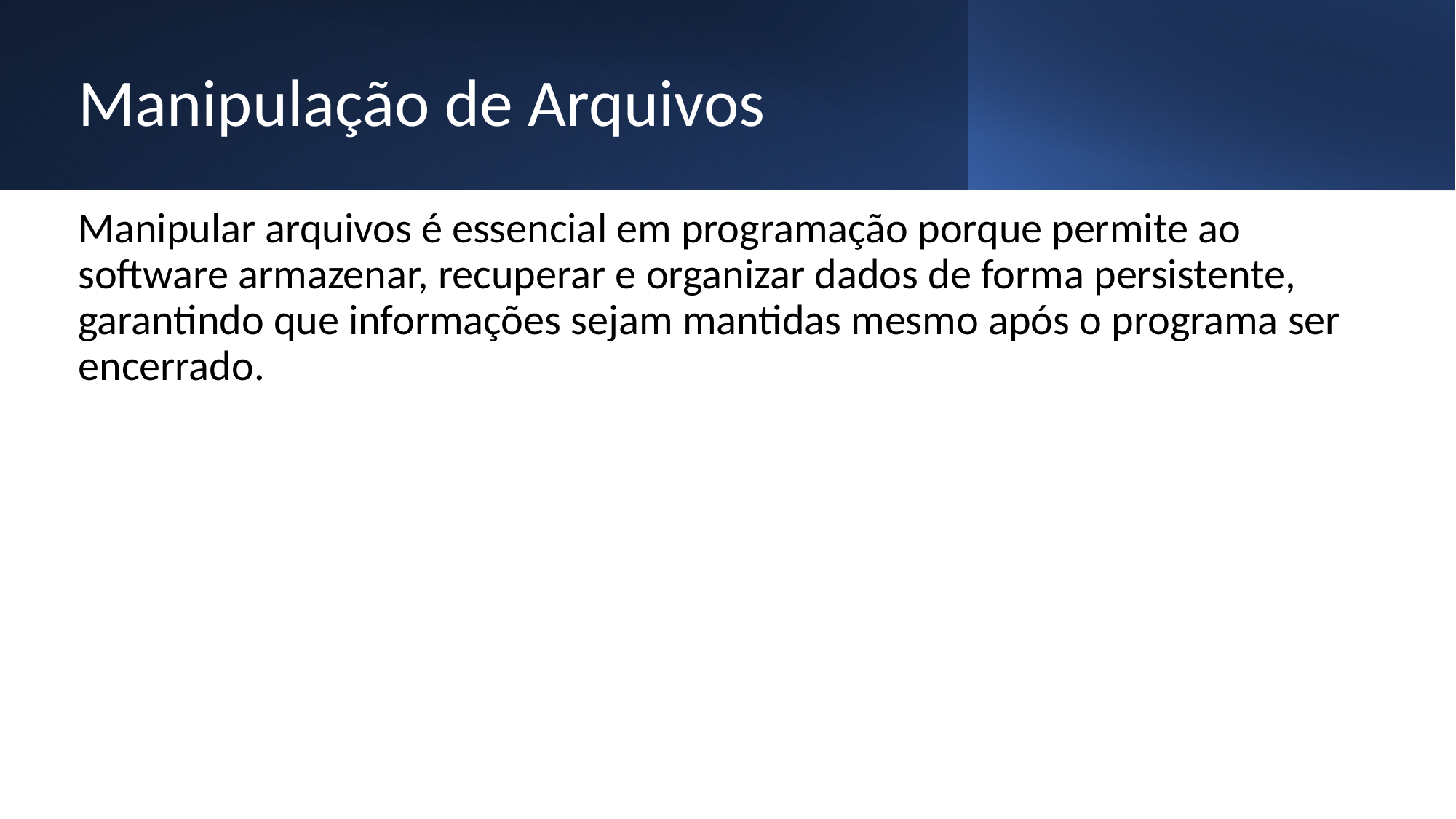

# Manipulação de Arquivos
Manipular arquivos é essencial em programação porque permite ao software armazenar, recuperar e organizar dados de forma persistente, garantindo que informações sejam mantidas mesmo após o programa ser encerrado.